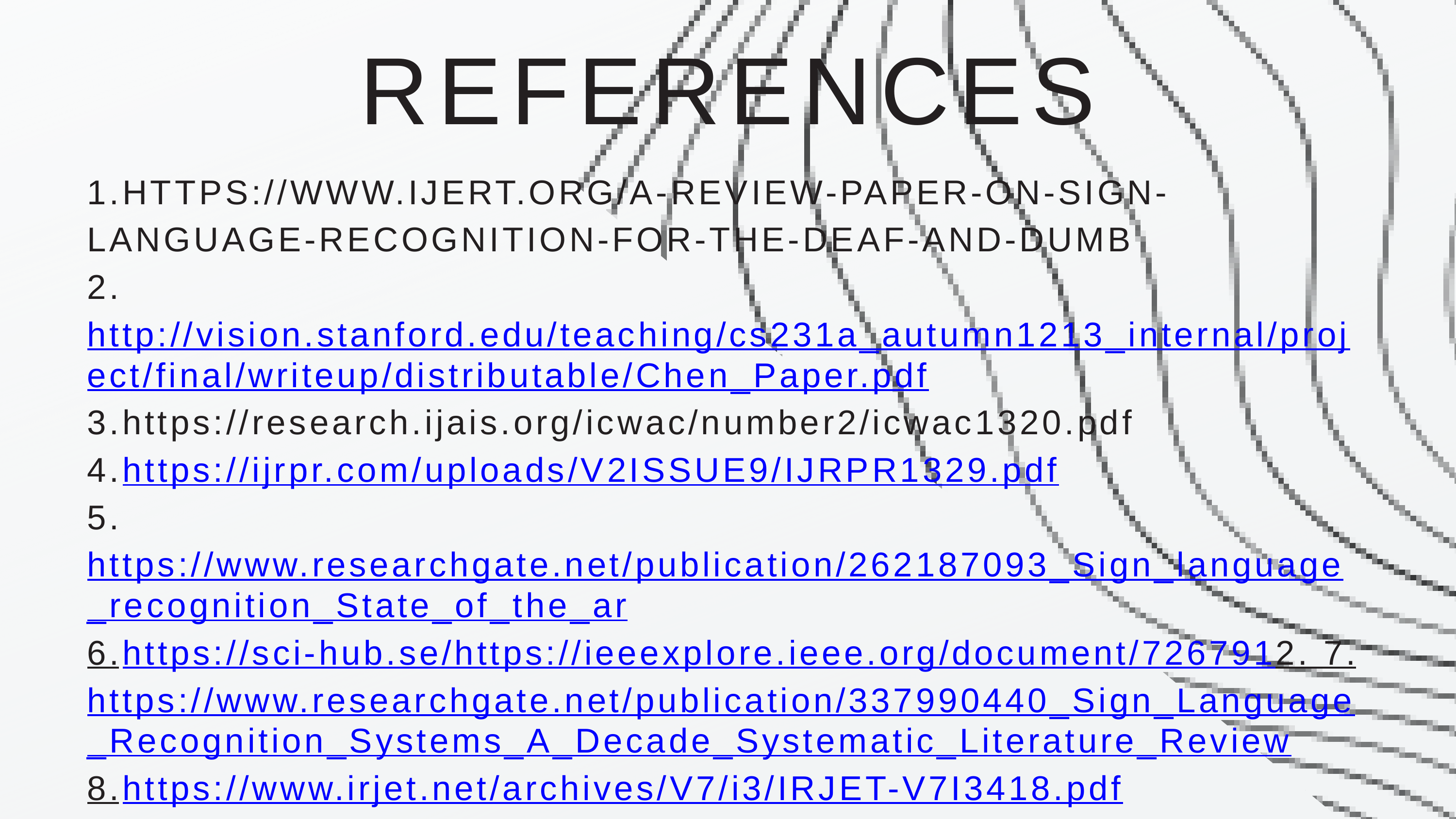

REFERENCES
1.HTTPS://WWW.IJERT.ORG/A-REVIEW-PAPER-ON-SIGN-LANGUAGE-RECOGNITION-FOR-THE-DEAF-AND-DUMB
2.http://vision.stanford.edu/teaching/cs231a_autumn1213_internal/project/final/writeup/distributable/Chen_Paper.pdf
3.https://research.ijais.org/icwac/number2/icwac1320.pdf
4.https://ijrpr.com/uploads/V2ISSUE9/IJRPR1329.pdf
5.https://www.researchgate.net/publication/262187093_Sign_language_recognition_State_of_the_ar
6.https://sci-hub.se/https://ieeexplore.ieee.org/document/7267912. 7.https://www.researchgate.net/publication/337990440_Sign_Language_Recognition_Systems_A_Decade_Systematic_Literature_Review
8.https://www.irjet.net/archives/V7/i3/IRJET-V7I3418.pdf